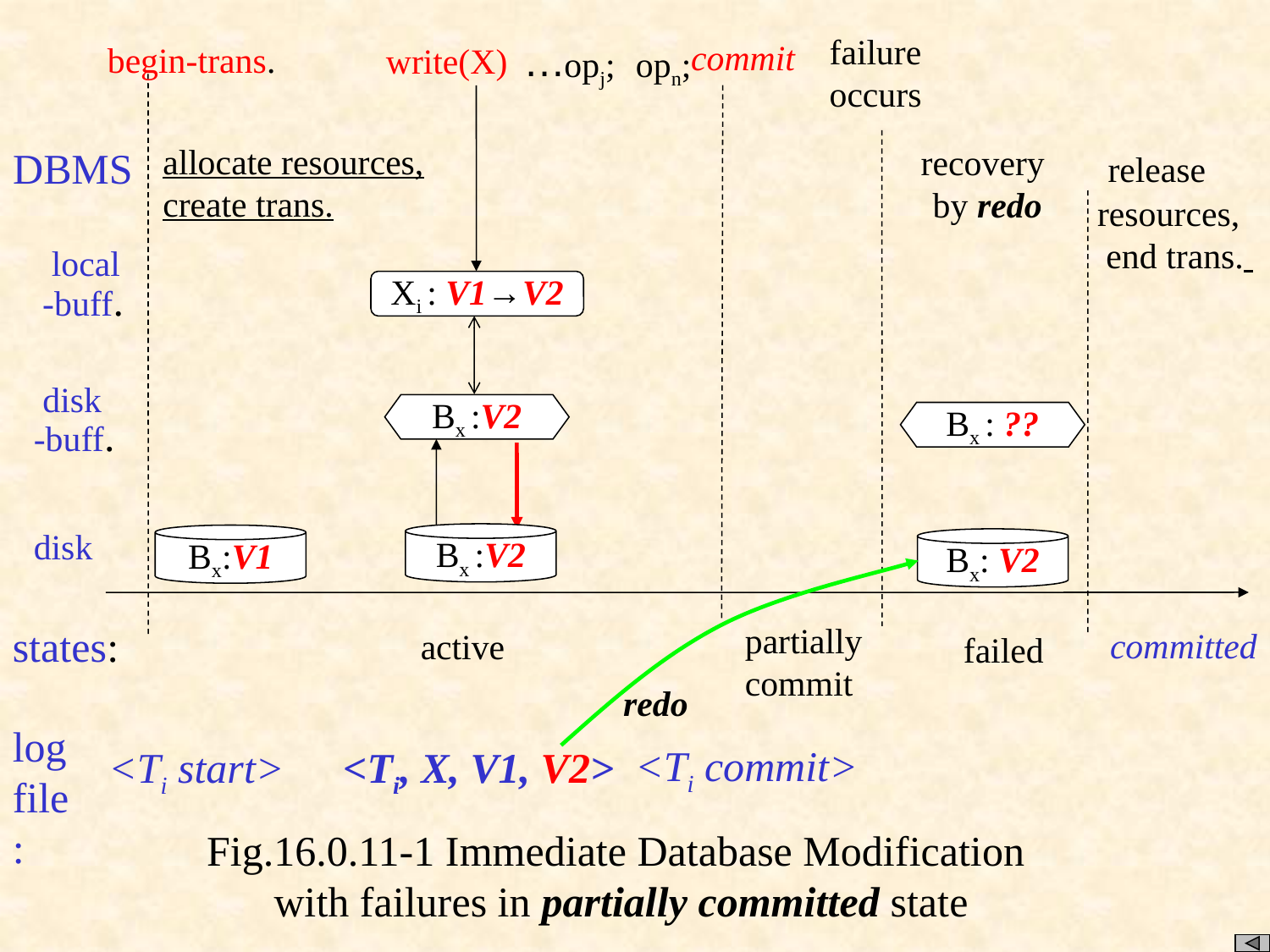

failure
occurs
…
commit
begin-trans.
 write(X)
opn;
opj;

allocate resources,
create trans.
recovery
by redo
 release
resources,
 end trans.
DBMS

 local
-buff.
Xi : V1→V2

 disk
-buff.
Bx :V2
Bx : ??

disk
Bx :V2
Bx:V1
Bx: V2

partially
commit
states:
 failed
committed
active
redo
log
file :
<Ti commit>
<Ti start>
<Ti, X, V1, V2>
Fig.16.0.11-1 Immediate Database Modification
with failures in partially committed state
42